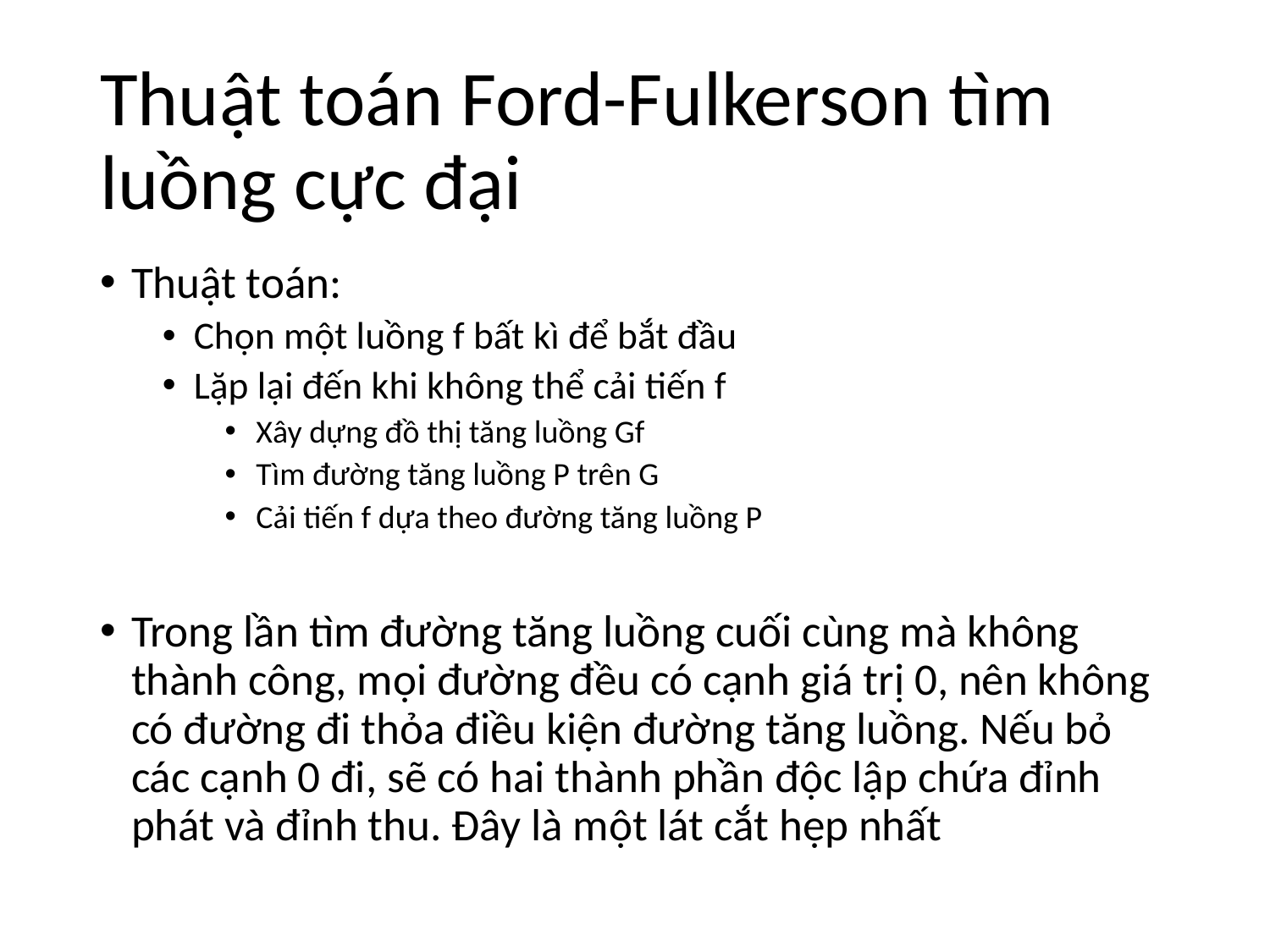

# Thuật toán Ford-Fulkerson tìm luồng cực đại
Thuật toán:
Chọn một luồng f bất kì để bắt đầu
Lặp lại đến khi không thể cải tiến f
Xây dựng đồ thị tăng luồng Gf
Tìm đường tăng luồng P trên G
Cải tiến f dựa theo đường tăng luồng P

Trong lần tìm đường tăng luồng cuối cùng mà không thành công, mọi đường đều có cạnh giá trị 0, nên không có đường đi thỏa điều kiện đường tăng luồng. Nếu bỏ các cạnh 0 đi, sẽ có hai thành phần độc lập chứa đỉnh phát và đỉnh thu. Đây là một lát cắt hẹp nhất